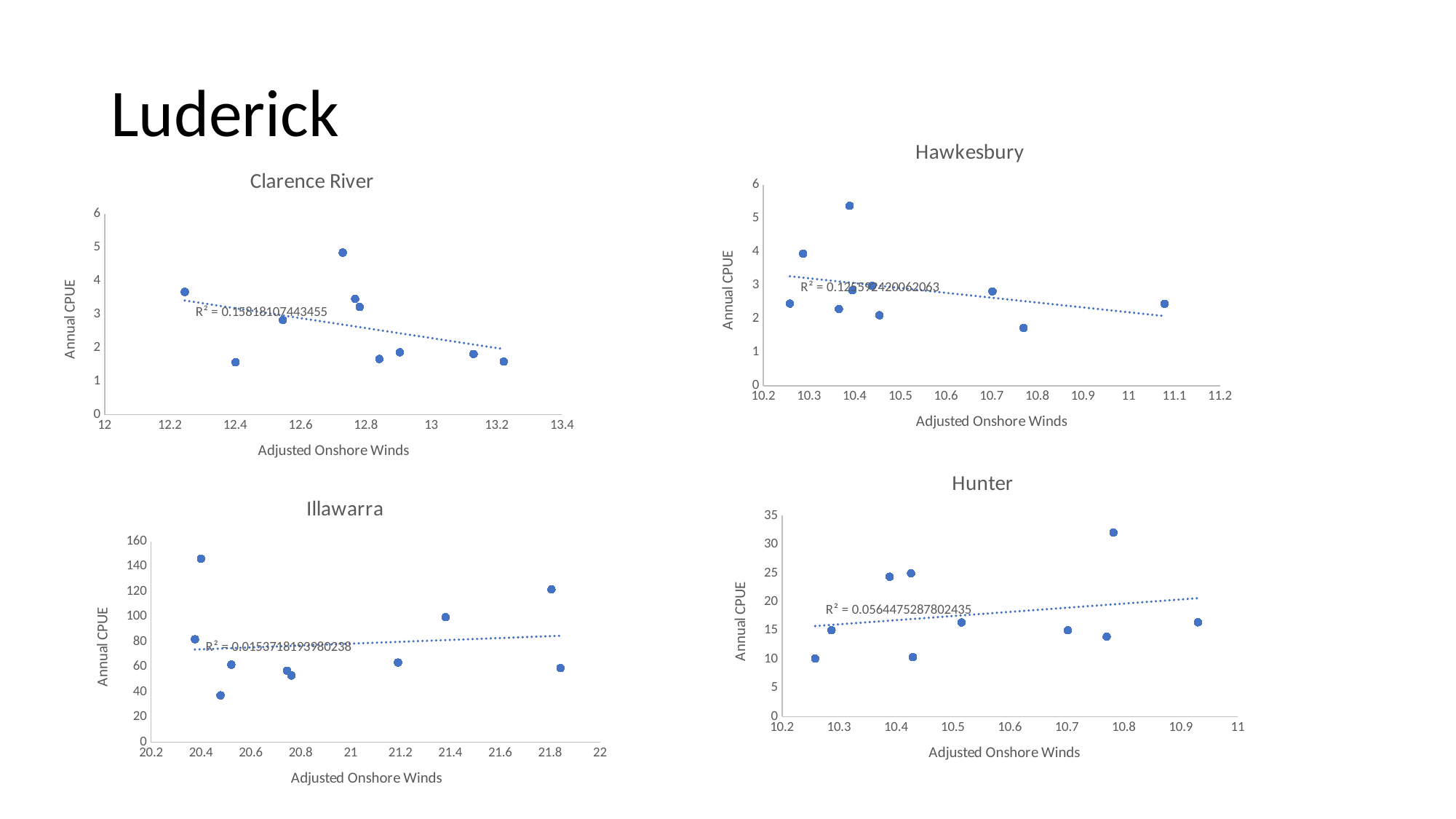

# Luderick

### Chart: Hawkesbury

| Category |  |
|---|---|

### Chart: Clarence River

| Category |  |
|---|---|

### Chart: Hunter

| Category |  |
|---|---|

### Chart: Illawarra

| Category |  |
|---|---|